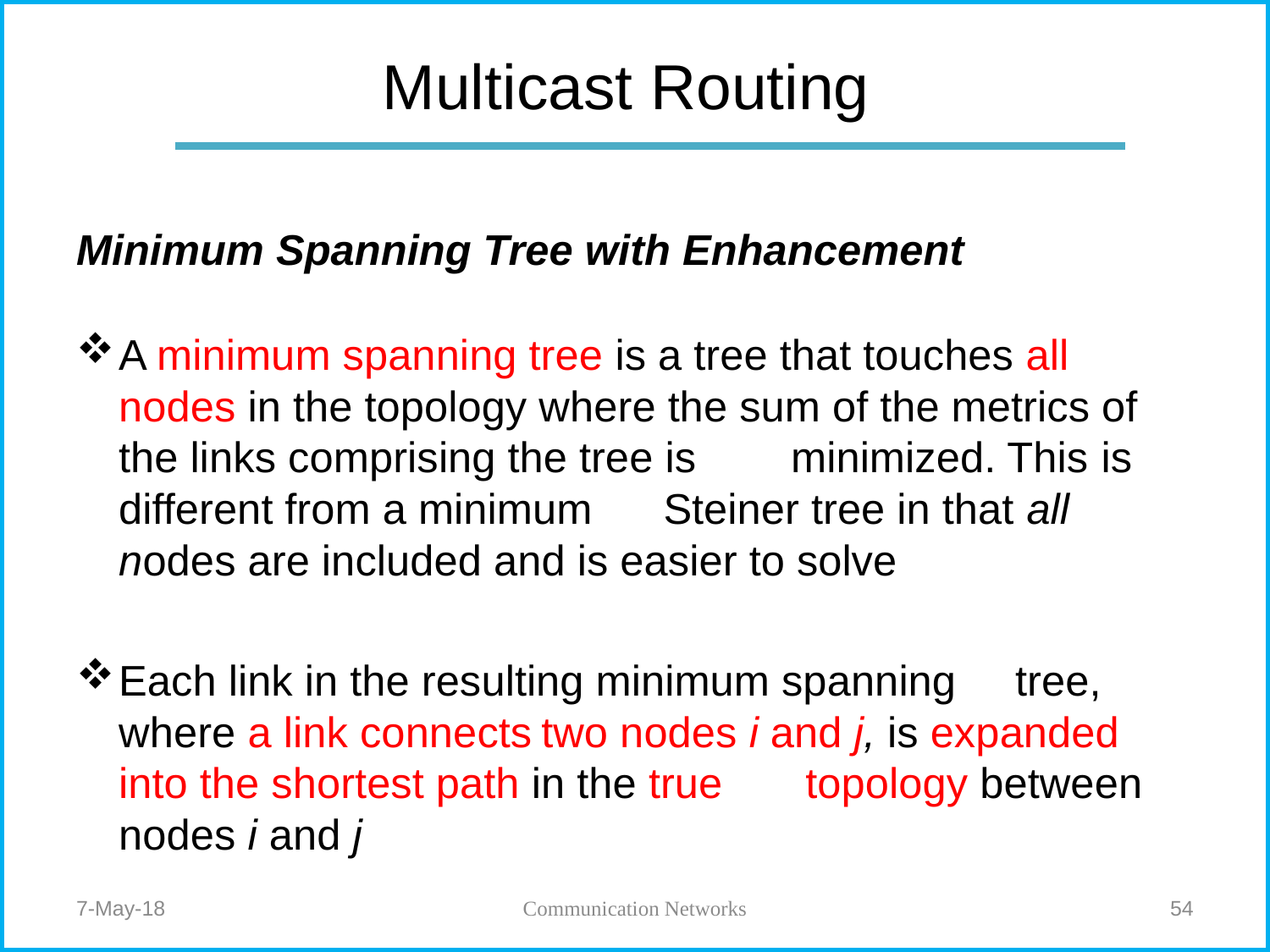

# Multicast Routing
Minimum Spanning Tree with Enhancement

A minimum spanning tree is a tree that touches all nodes in the topology where the sum of the metrics of the links comprising the tree is        minimized. This is different from a minimum      Steiner tree in that all nodes are included and is easier to solve

Each link in the resulting minimum spanning     tree,   where a link connects two nodes i and j, is expanded into the shortest path in the true       topology between nodes i and j
7-May-18
Communication Networks
54